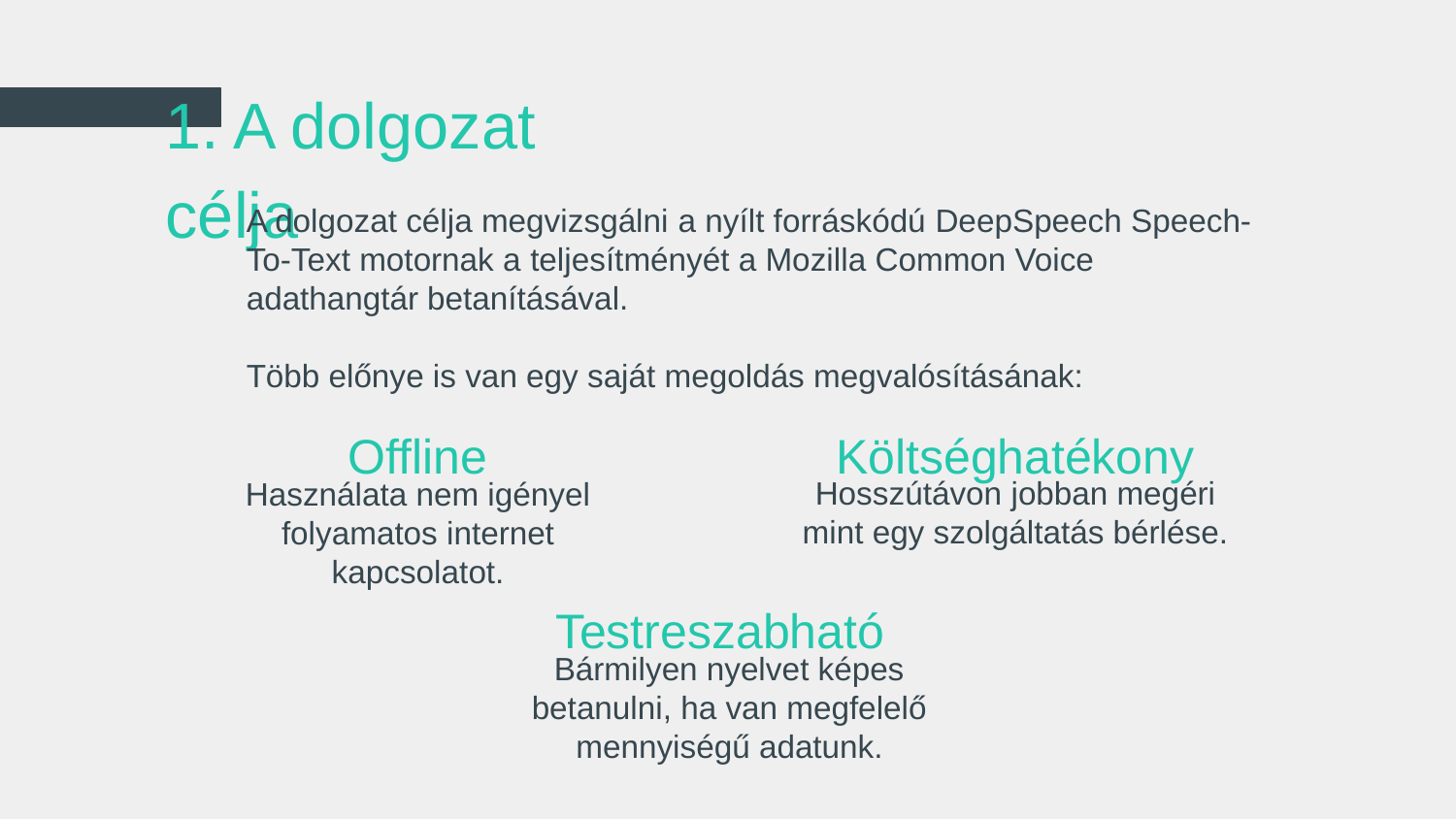

# 1. A dolgozat célja
A dolgozat célja megvizsgálni a nyílt forráskódú DeepSpeech Speech-To-Text motornak a teljesítményét a Mozilla Common Voice adathangtár betanításával.

Több előnye is van egy saját megoldás megvalósításának:
Költséghatékony
Offline
Hosszútávon jobban megéri mint egy szolgáltatás bérlése.
Használata nem igényel folyamatos internet kapcsolatot.
Testreszabható
Bármilyen nyelvet képes betanulni, ha van megfelelő mennyiségű adatunk.